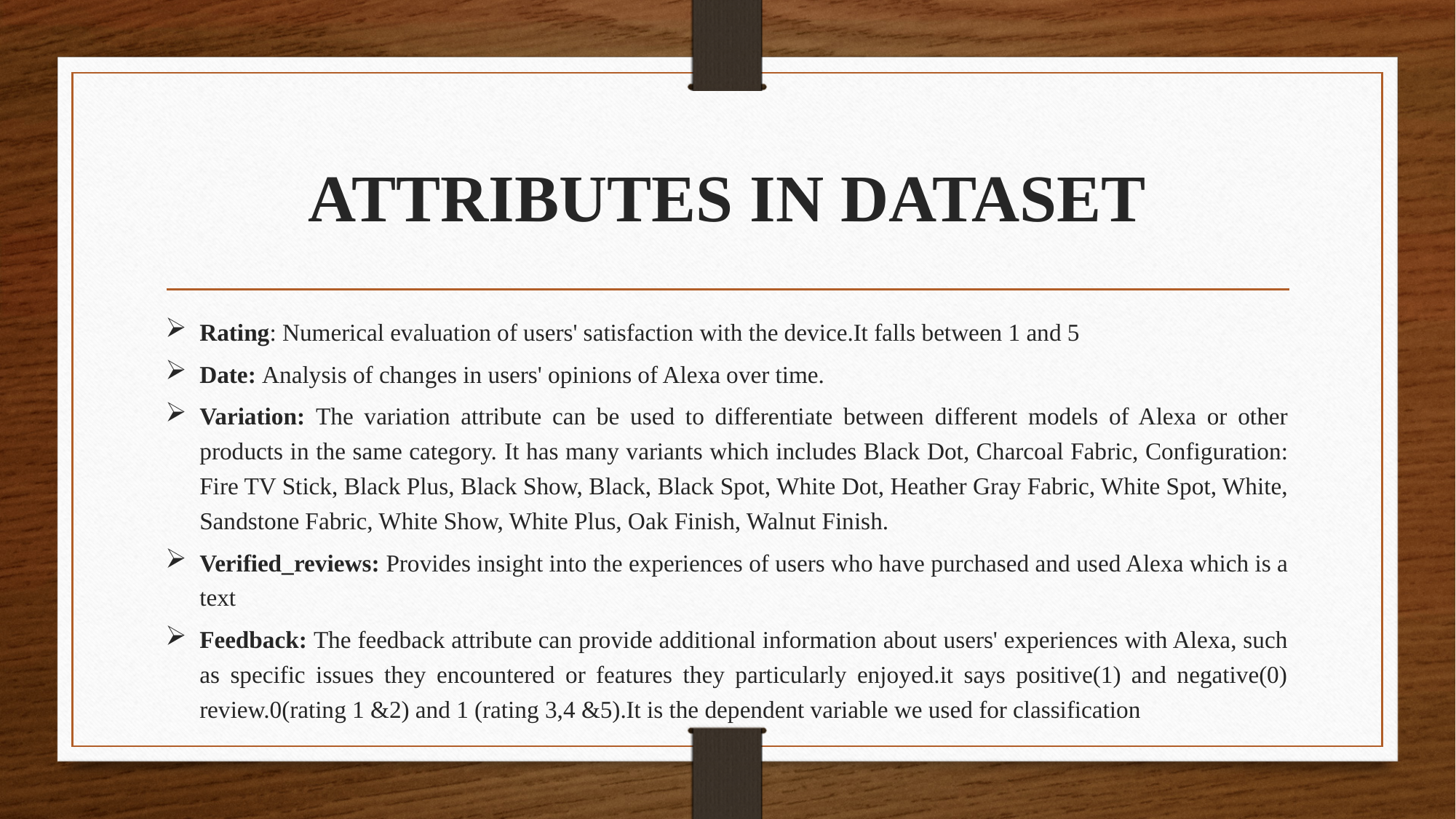

# ATTRIBUTES IN DATASET
Rating: Numerical evaluation of users' satisfaction with the device.It falls between 1 and 5
Date: Analysis of changes in users' opinions of Alexa over time.
Variation: The variation attribute can be used to differentiate between different models of Alexa or other products in the same category. It has many variants which includes Black Dot, Charcoal Fabric, Configuration: Fire TV Stick, Black Plus, Black Show, Black, Black Spot, White Dot, Heather Gray Fabric, White Spot, White, Sandstone Fabric, White Show, White Plus, Oak Finish, Walnut Finish.
Verified_reviews: Provides insight into the experiences of users who have purchased and used Alexa which is a text
Feedback: The feedback attribute can provide additional information about users' experiences with Alexa, such as specific issues they encountered or features they particularly enjoyed.it says positive(1) and negative(0) review.0(rating 1 &2) and 1 (rating 3,4 &5).It is the dependent variable we used for classification